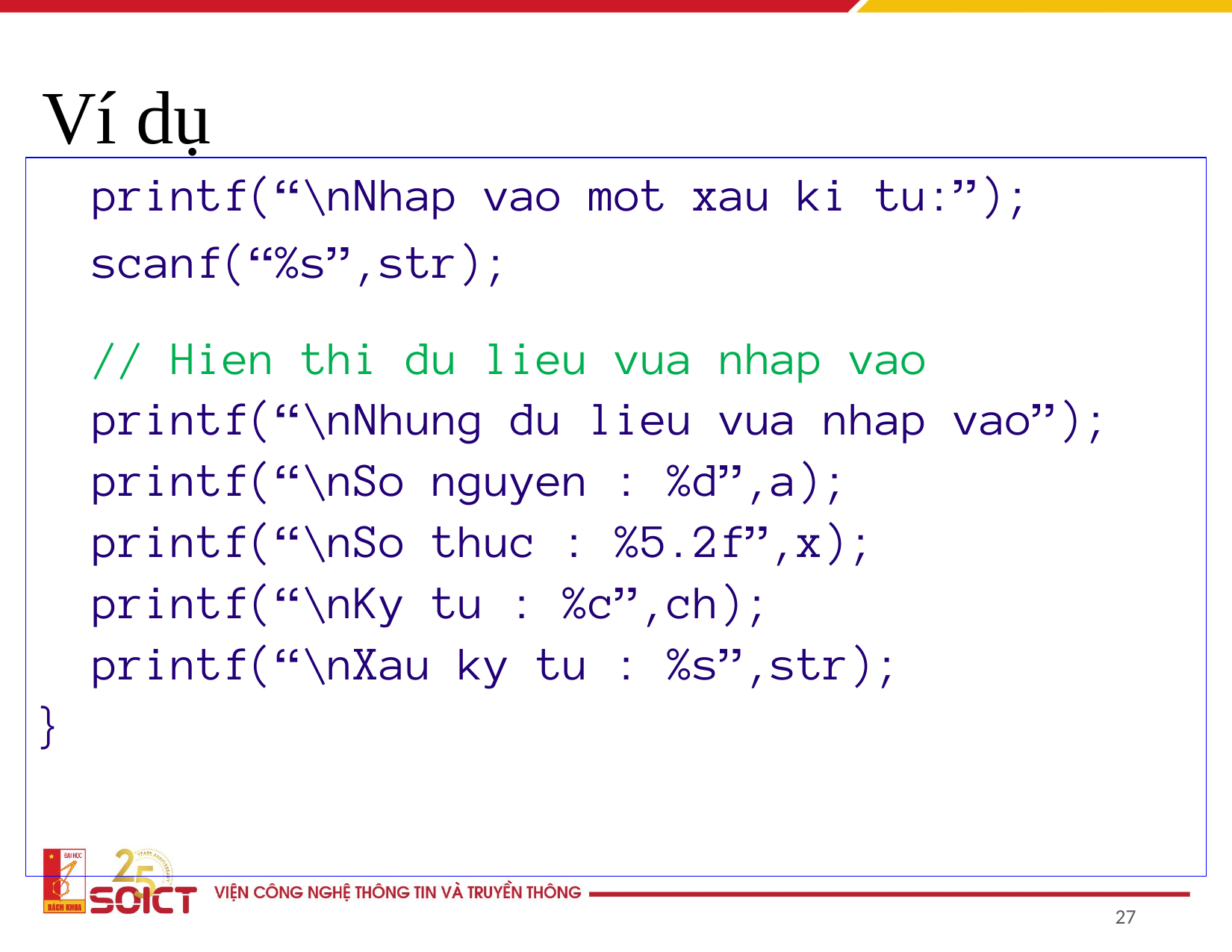

# Ví dụ
printf(“\nNhap vao mot xau ki tu:”);
scanf(“%s”,str);
// Hien thi du lieu vua nhap vao
printf(“\nNhung du lieu vua nhap vao”);
printf(“\nSo nguyen : %d”,a);
printf(“\nSo thuc : %5.2f”,x);
printf(“\nKy tu : %c”,ch);
printf(“\nXau ky tu : %s”,str);
}
27